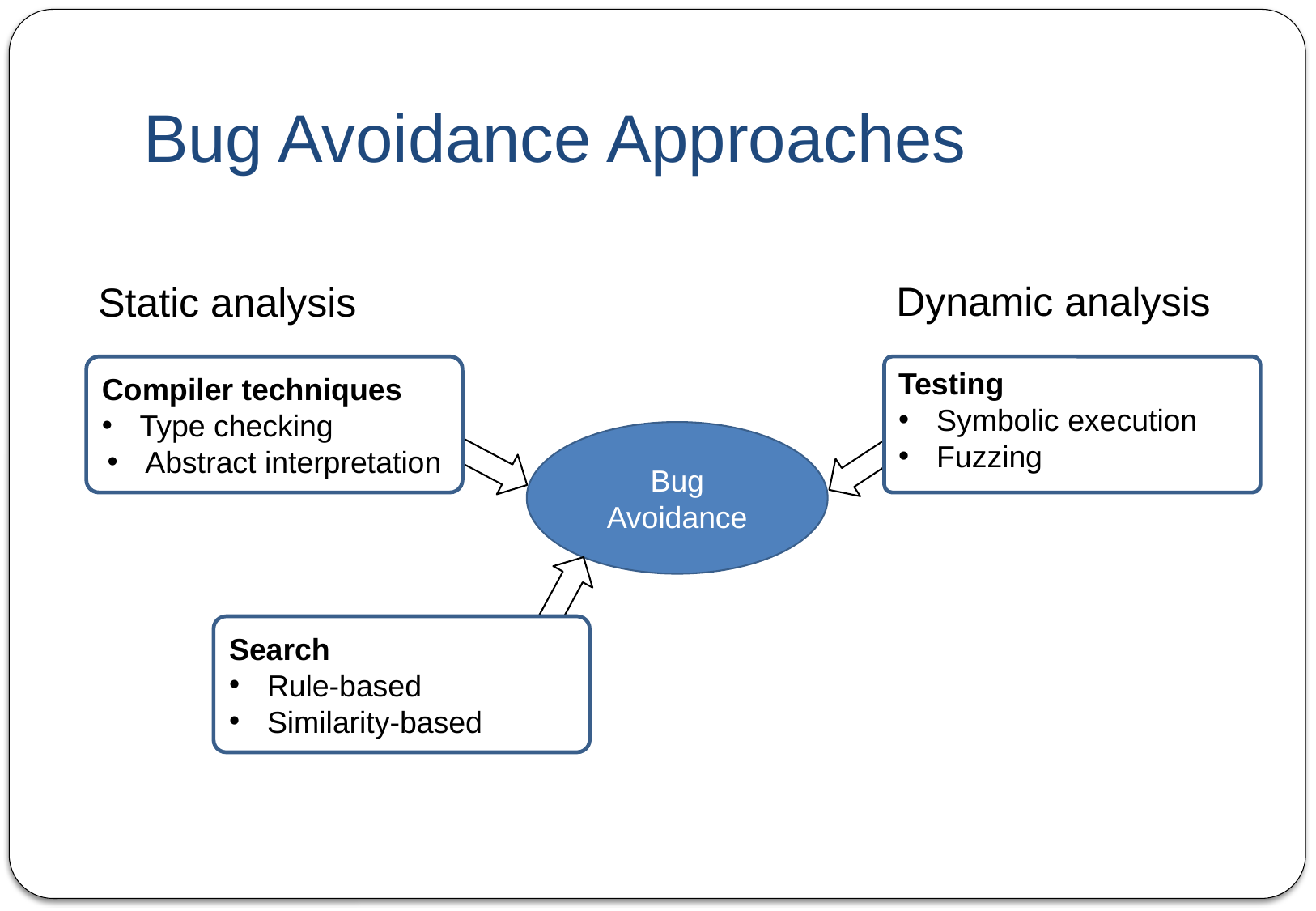

# Bug Avoidance Approaches
Dynamic analysis
Static analysis
Compiler techniques
Type checking
Abstract interpretation
Testing
Symbolic execution
Fuzzing
Bug Avoidance

Search
Rule-based
Similarity-based